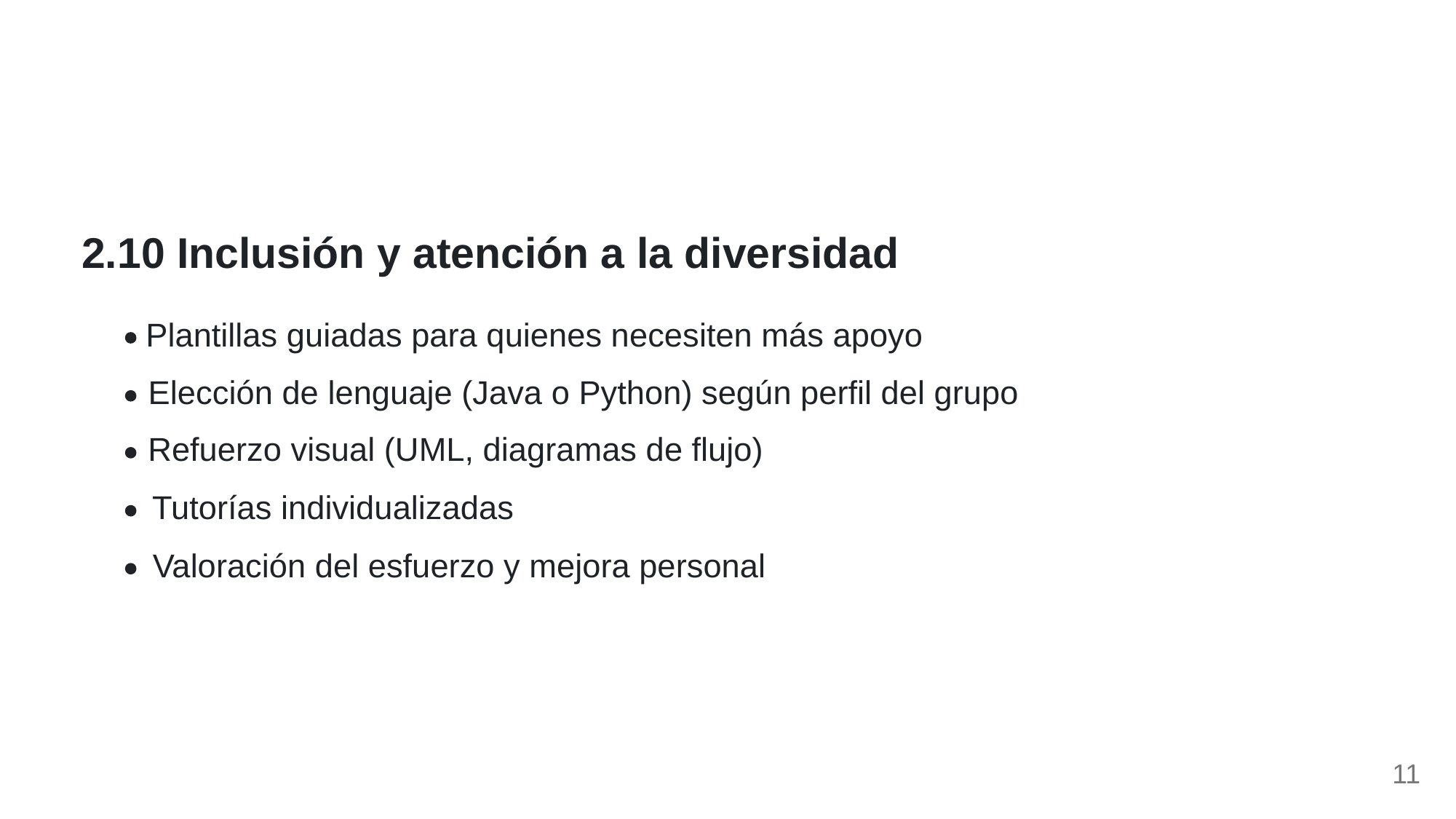

2.10 Inclusión y atención a la diversidad
Plantillas guiadas para quienes necesiten más apoyo

Elección de lenguaje (Java o Python) según perfil del grupo

Refuerzo visual (UML, diagramas de flujo)

Tutorías individualizadas

Valoración del esfuerzo y mejora personal

11